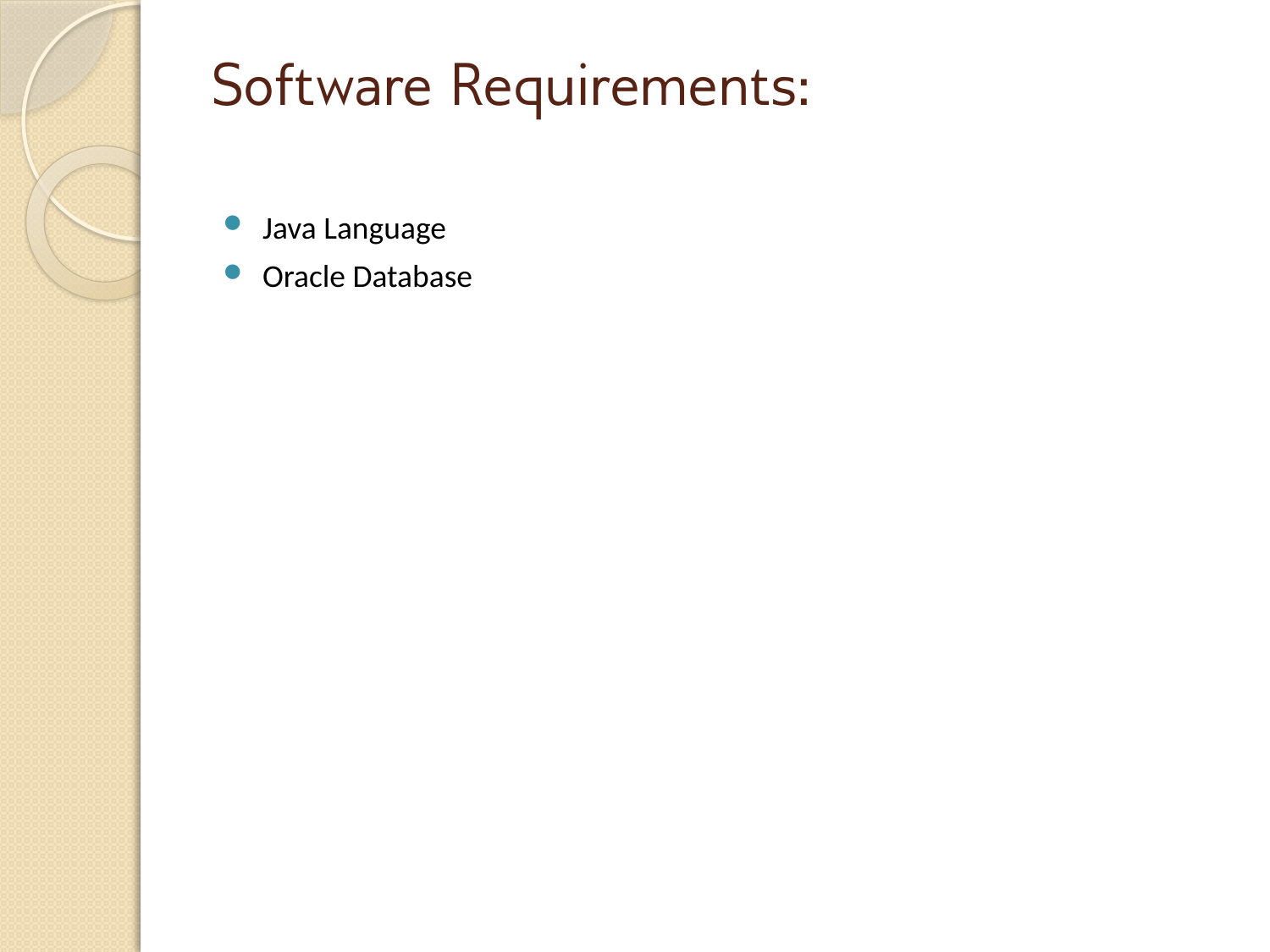

# Software Requirements:
Java Language
Oracle Database